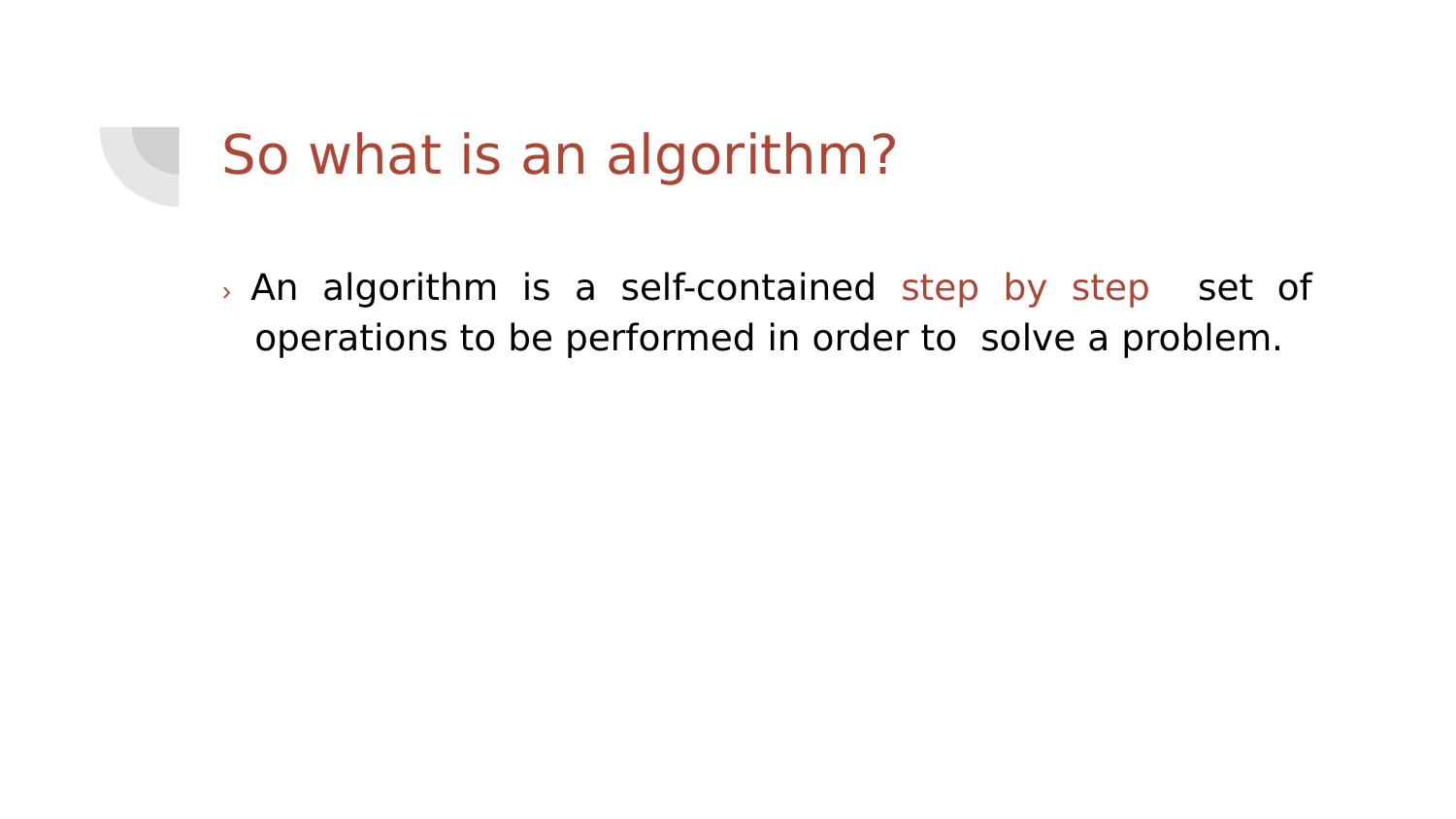

# So what is an algorithm?

› An algorithm is a self-contained step by step  set of operations to be performed in order to  solve a problem.